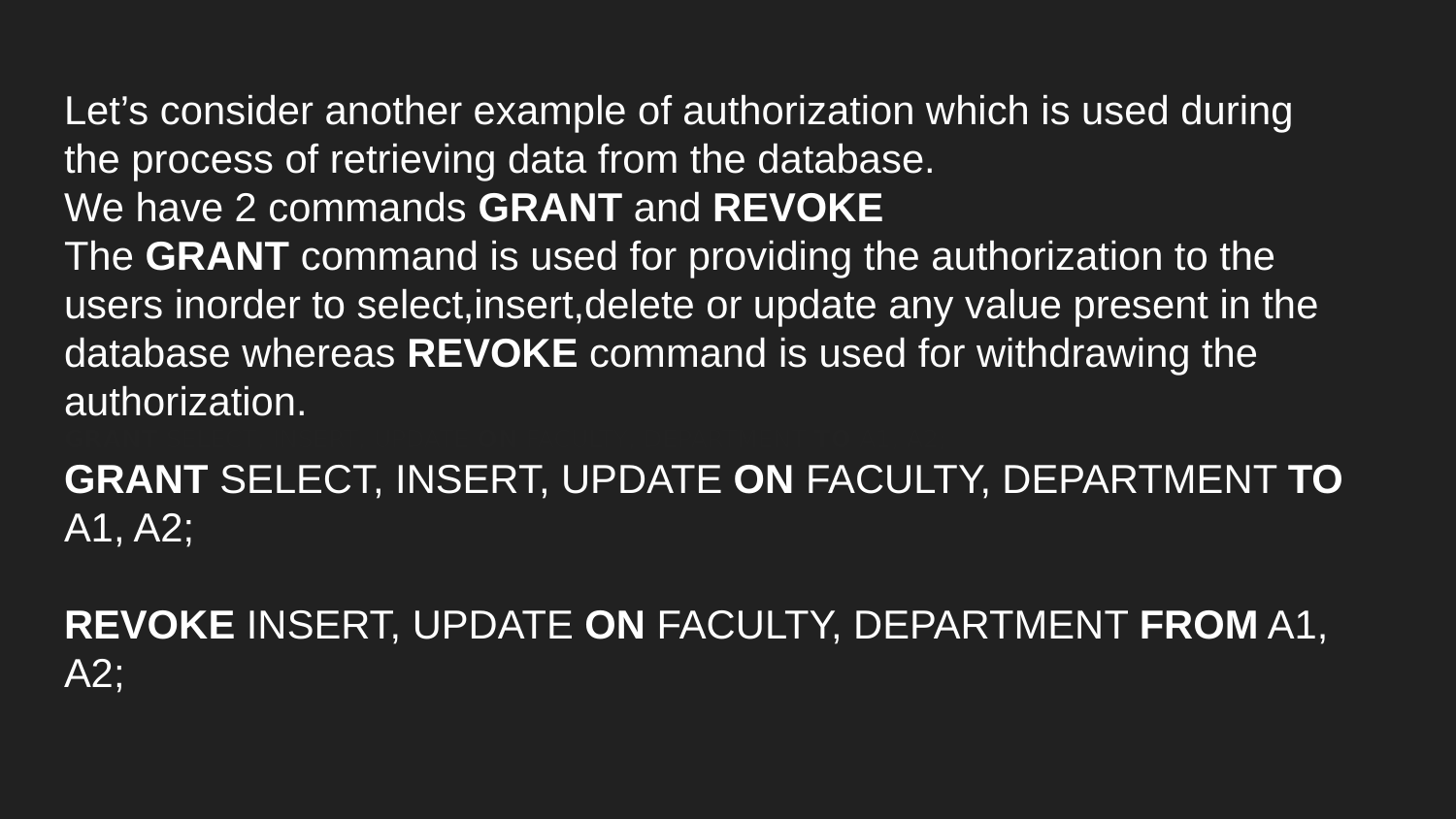

# Transaction on e-commerce website
Let’s consider another example of authorization which is used during the process of retrieving data from the database.
We have 2 commands GRANT and REVOKE
The GRANT command is used for providing the authorization to the users inorder to select,insert,delete or update any value present in the database whereas REVOKE command is used for withdrawing the authorization.
GRANT SELECT, INSERT, UPDATE ON FACULTY, DEPARTMENT TO A1, A2;
GRANT SELECT, INSERT, UPDATE ON FACULTY, DEPARTMENT TO A1, A2;

REVOKE INSERT, UPDATE ON FACULTY, DEPARTMENT FROM A1, A2;